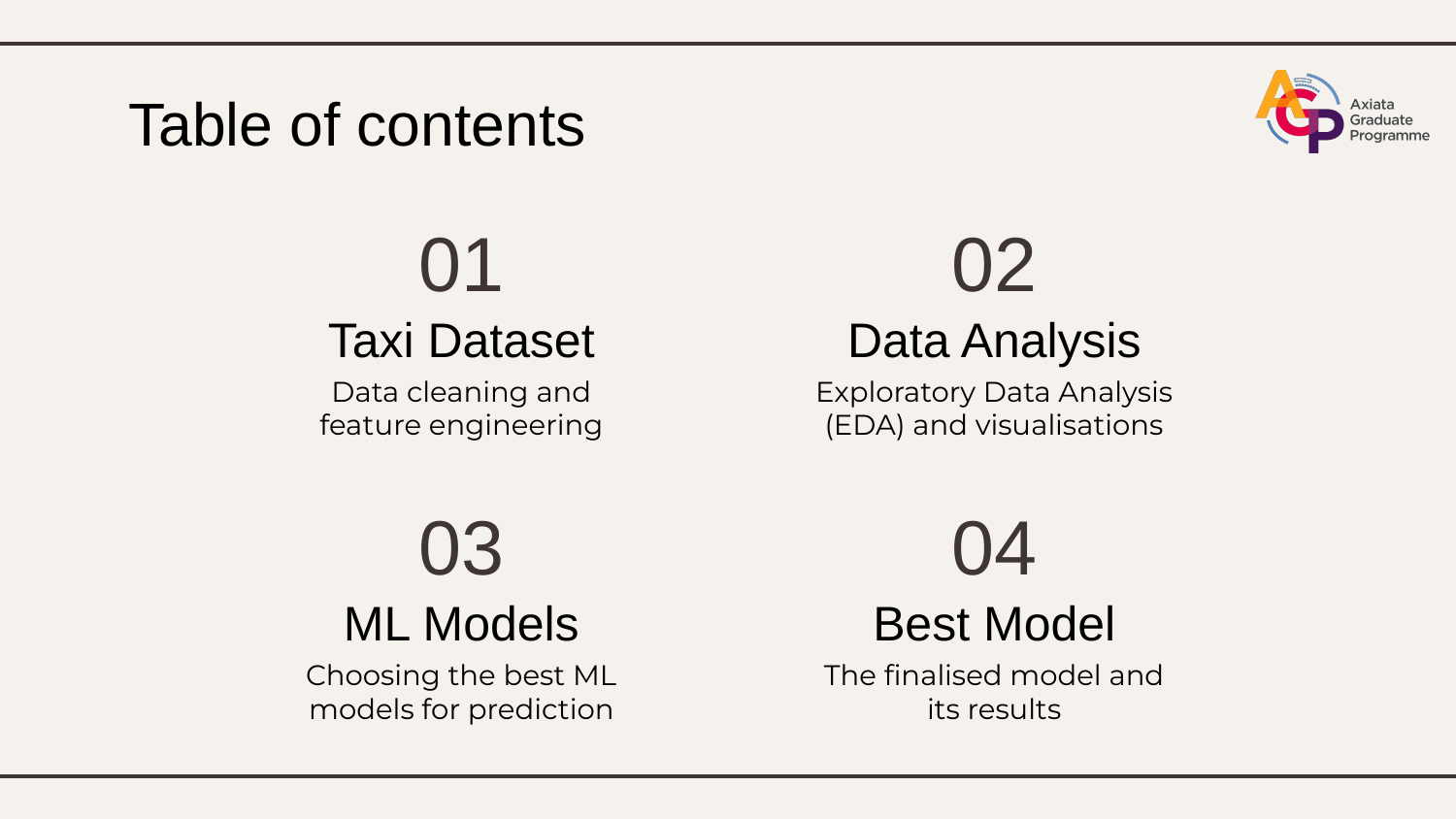

# Table of contents
01
02
Taxi Dataset
Data Analysis
Data cleaning and feature engineering
Exploratory Data Analysis (EDA) and visualisations
03
04
ML Models
Best Model
Choosing the best ML models for prediction
The finalised model and its results